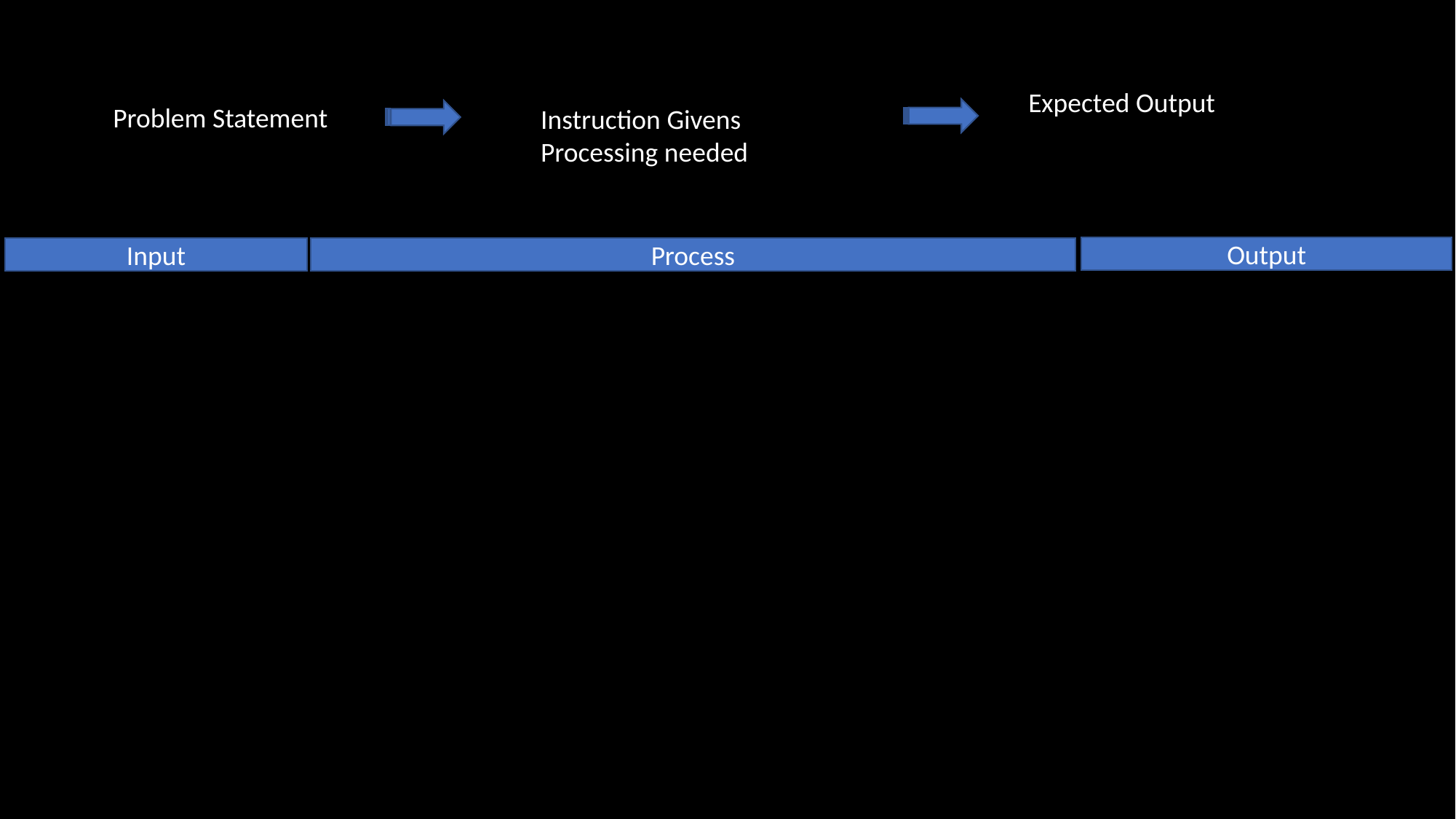

Expected Output
Problem Statement
Instruction Givens
Processing needed

Output
Process
Input